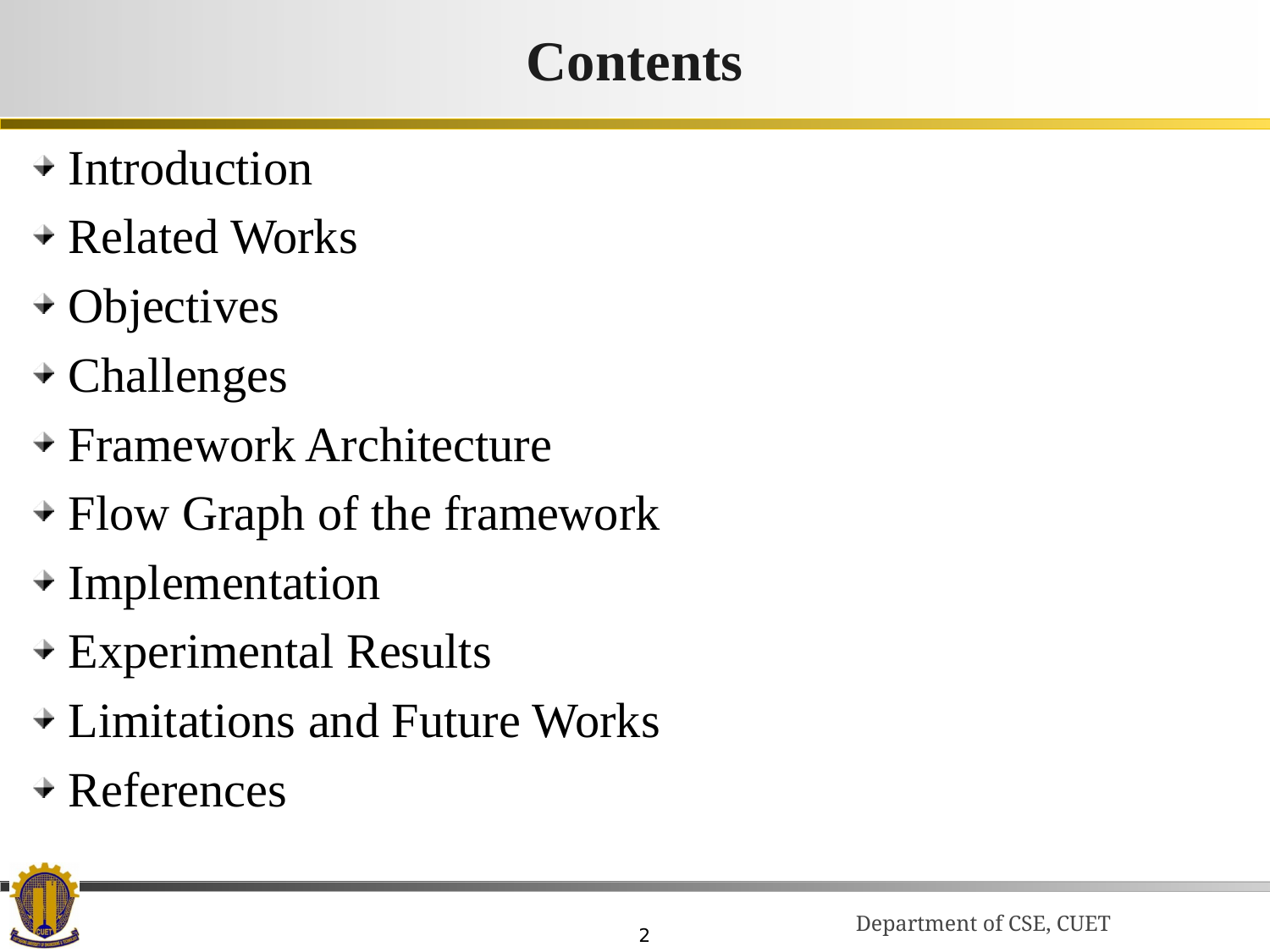

# Contents
Introduction
Related Works
Objectives
Challenges
Framework Architecture
Flow Graph of the framework
Implementation
Experimental Results
Limitations and Future Works
References